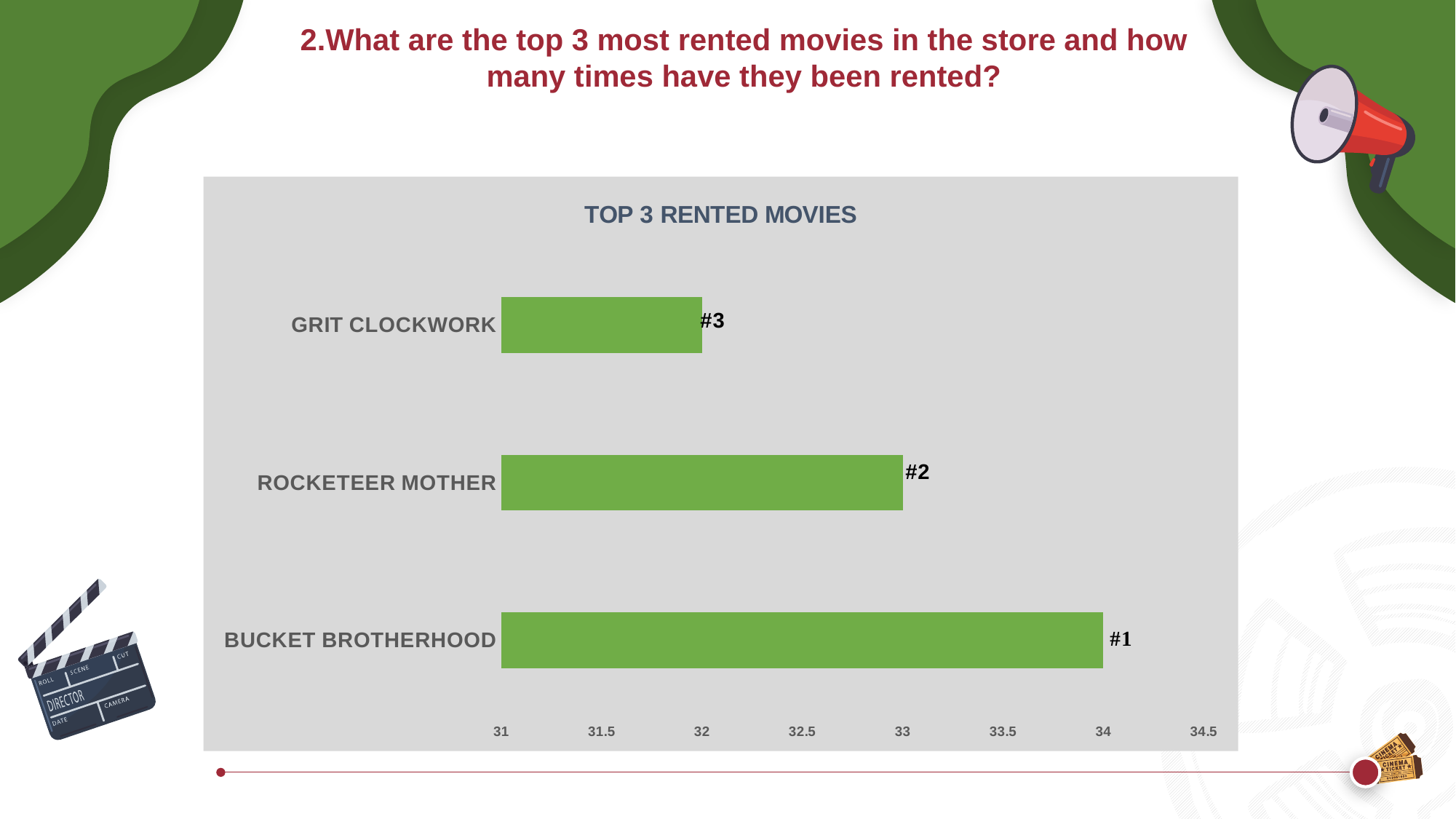

2.What are the top 3 most rented movies in the store and how many times have they been rented?

### Chart: TOP 3 RENTED MOVIES

| Category | rental_count |
|---|---|
| BUCKET BROTHERHOOD | 34.0 |
| ROCKETEER MOTHER | 33.0 |
| GRIT CLOCKWORK | 32.0 |